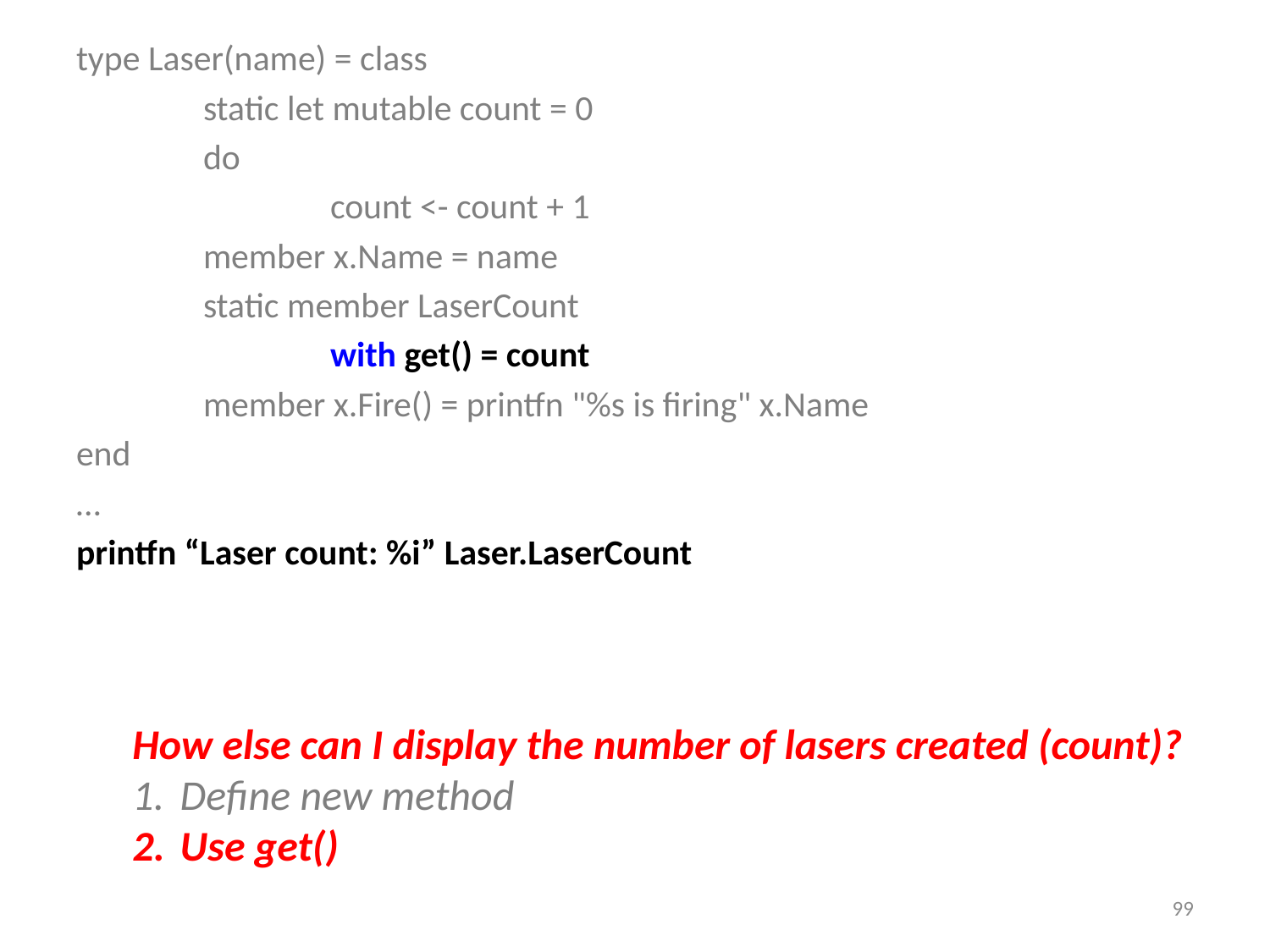

type Laser(name) = class
	static let mutable count = 0
	do
      		count <- count + 1
       	member x.Name = name
    	static member LaserCount
		with get() = count
    	member x.Fire() = printfn "%s is firing" x.Name
end
…
printfn “Laser count: %i” Laser.LaserCount

Lasers created: 1
Lasers created: 2
Lasers created: 3
Super Laser is firing
Giga Laser is firing
Turbo Laser is firing

How else can I display the number of lasers created (count)?
Define new method
Use get()
99